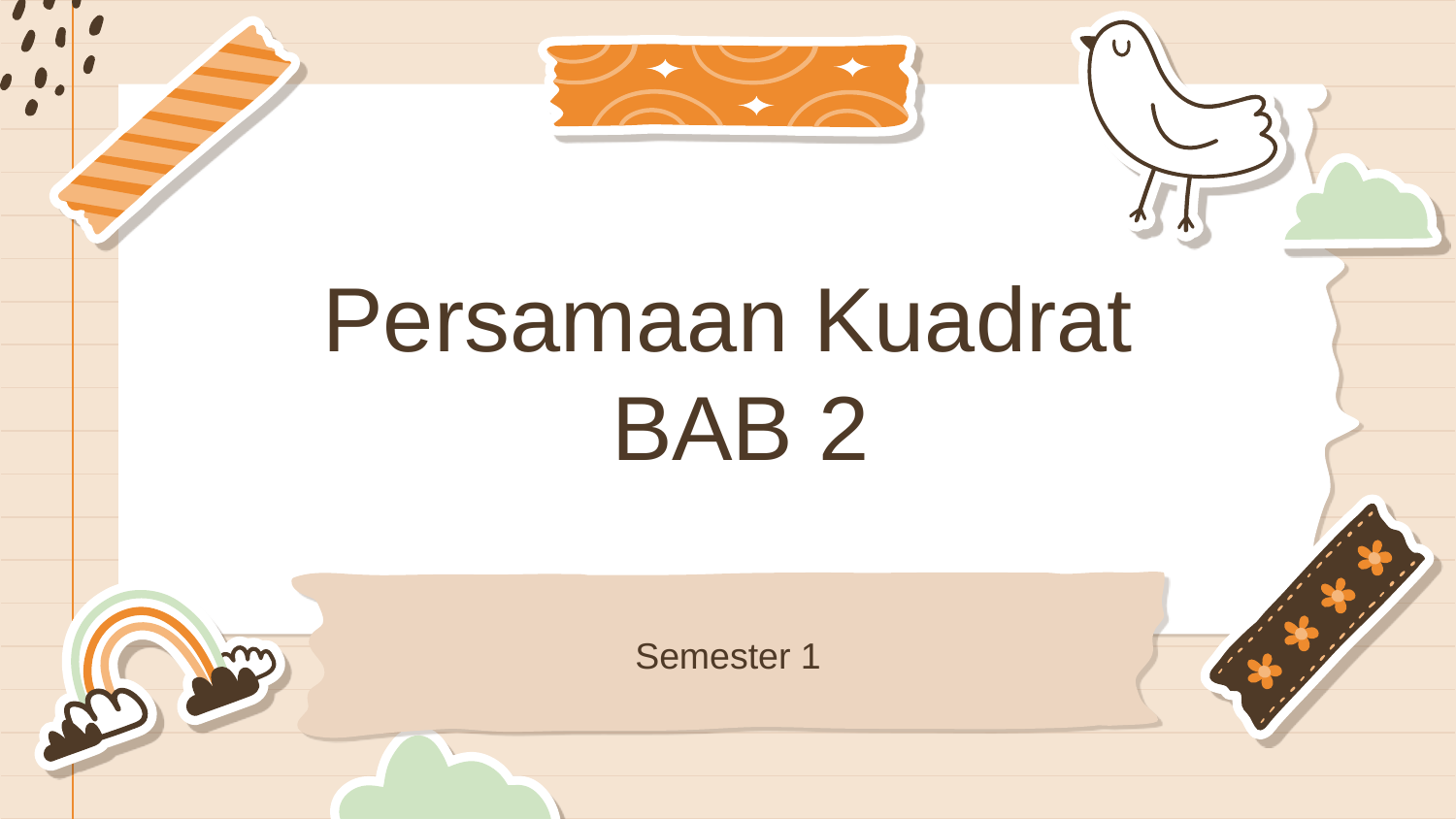

# Persamaan Kuadrat BAB 2

Semester 1